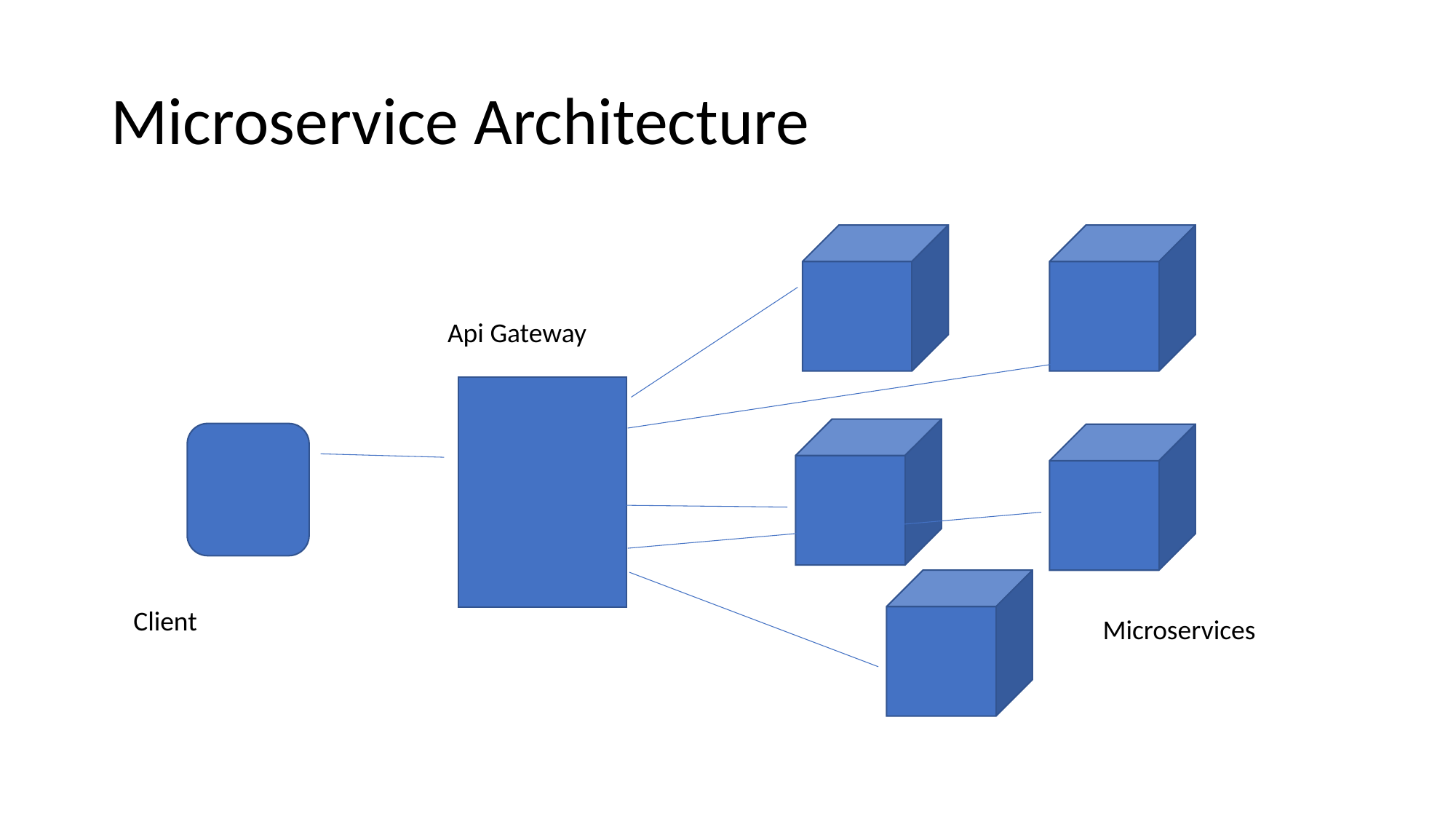

# Microservice Architecture

Api Gateway

Client
Microservices